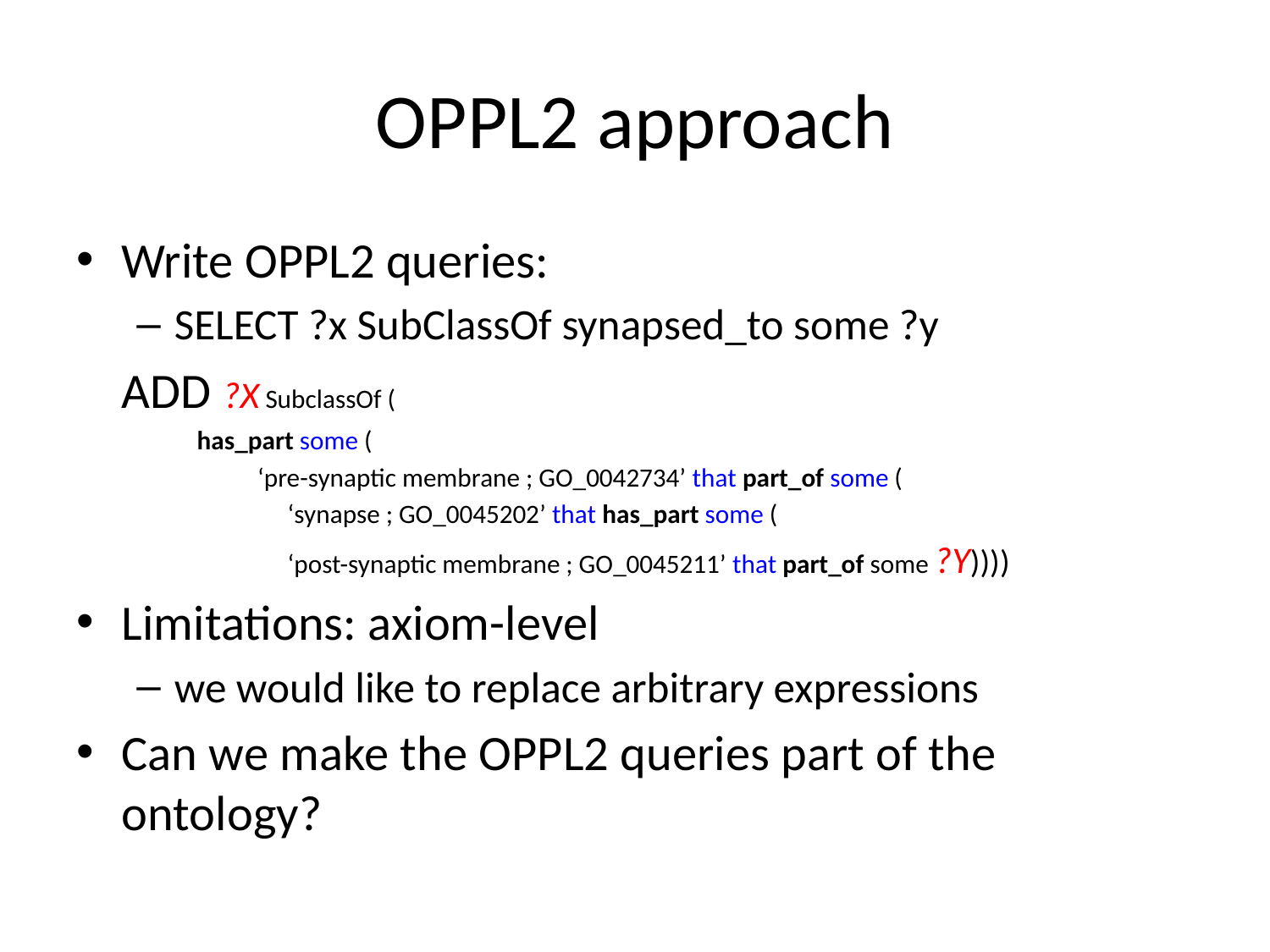

# OPPL2 approach
Write OPPL2 queries:
SELECT ?x SubClassOf synapsed_to some ?y
			ADD ?X SubclassOf (
has_part some (
‘pre-synaptic membrane ; GO_0042734’ that part_of some (
	‘synapse ; GO_0045202’ that has_part some (
			‘post-synaptic membrane ; GO_0045211’ that part_of some ?Y))))
Limitations: axiom-level
we would like to replace arbitrary expressions
Can we make the OPPL2 queries part of the ontology?